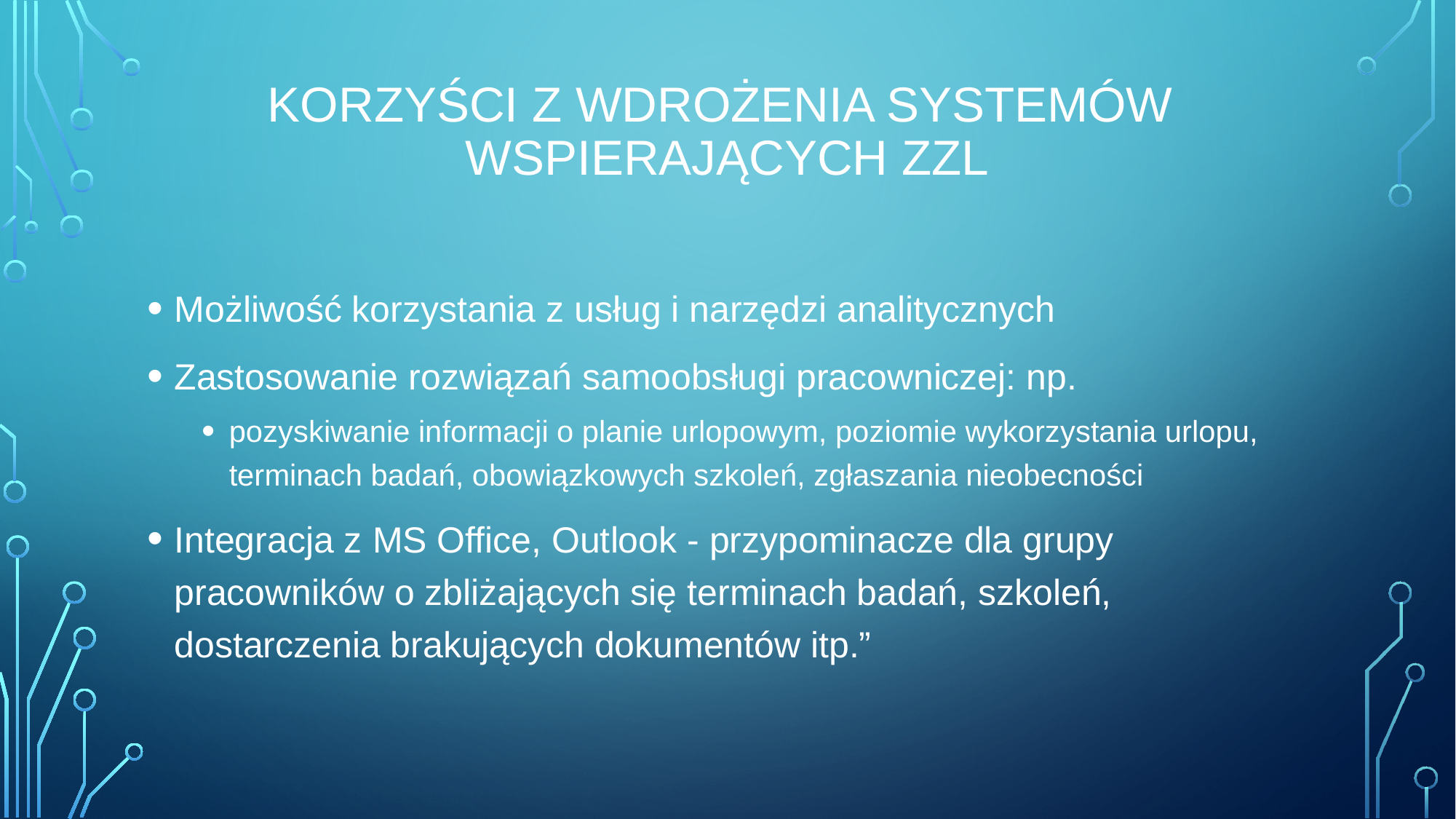

# Korzyści z wdrożenia systemów wspierających ZZL
Możliwość korzystania z usług i narzędzi analitycznych
Zastosowanie rozwiązań samoobsługi pracowniczej: np.
pozyskiwanie informacji o planie urlopowym, poziomie wykorzystania urlopu, terminach badań, obowiązkowych szkoleń, zgłaszania nieobecności
Integracja z MS Office, Outlook - przypominacze dla grupy pracowników o zbliżających się terminach badań, szkoleń, dostarczenia brakujących dokumentów itp.”